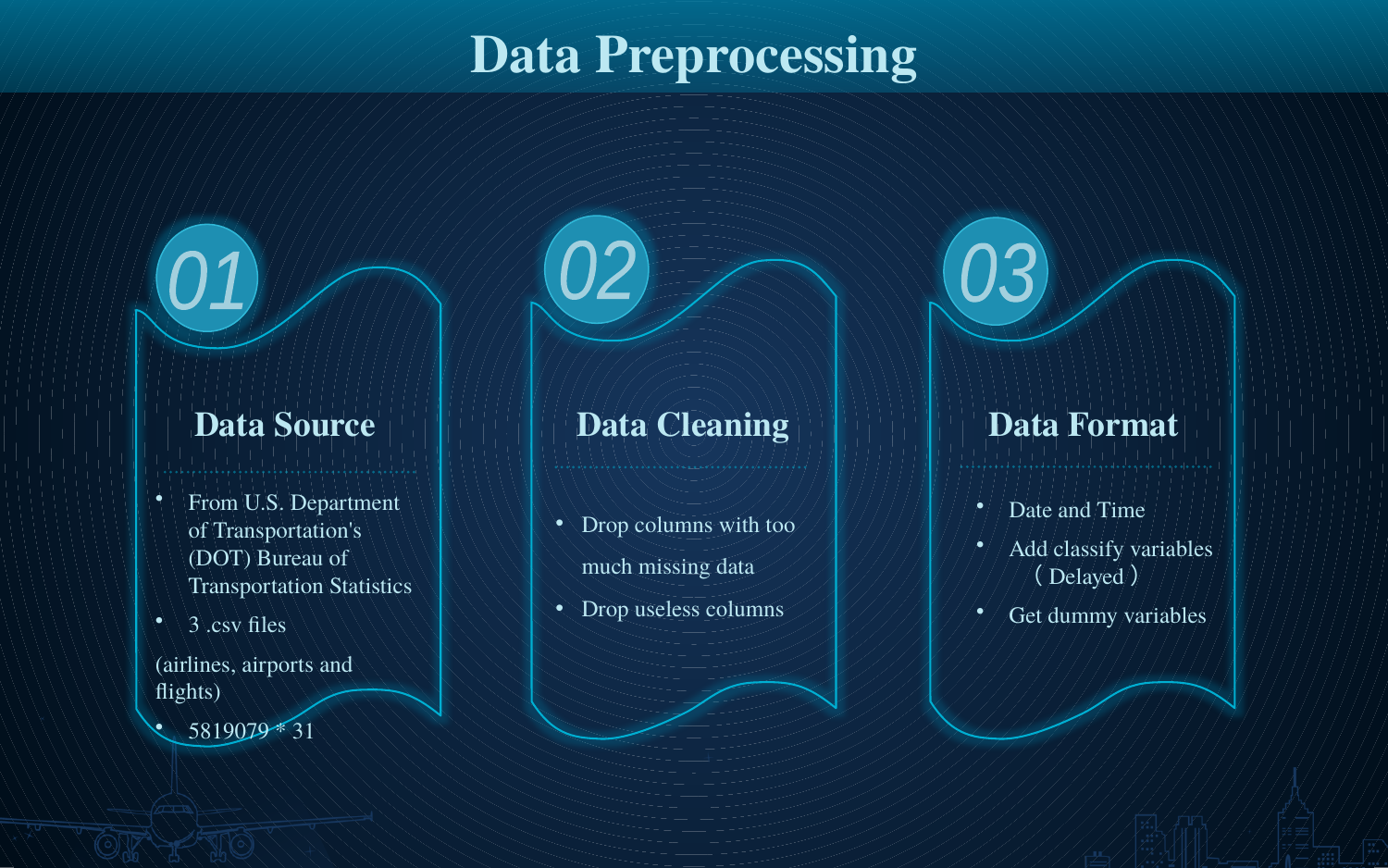

Data Preprocessing

02

03

01

Data Source
Data Cleaning
Data Format

From U.S. Department of Transportation's (DOT) Bureau of Transportation Statistics
3 .csv files
(airlines, airports and flights)
5819079 * 31
Drop columns with too much missing data
Drop useless columns
Date and Time
Add classify variables  （Delayed）
Get dummy variables